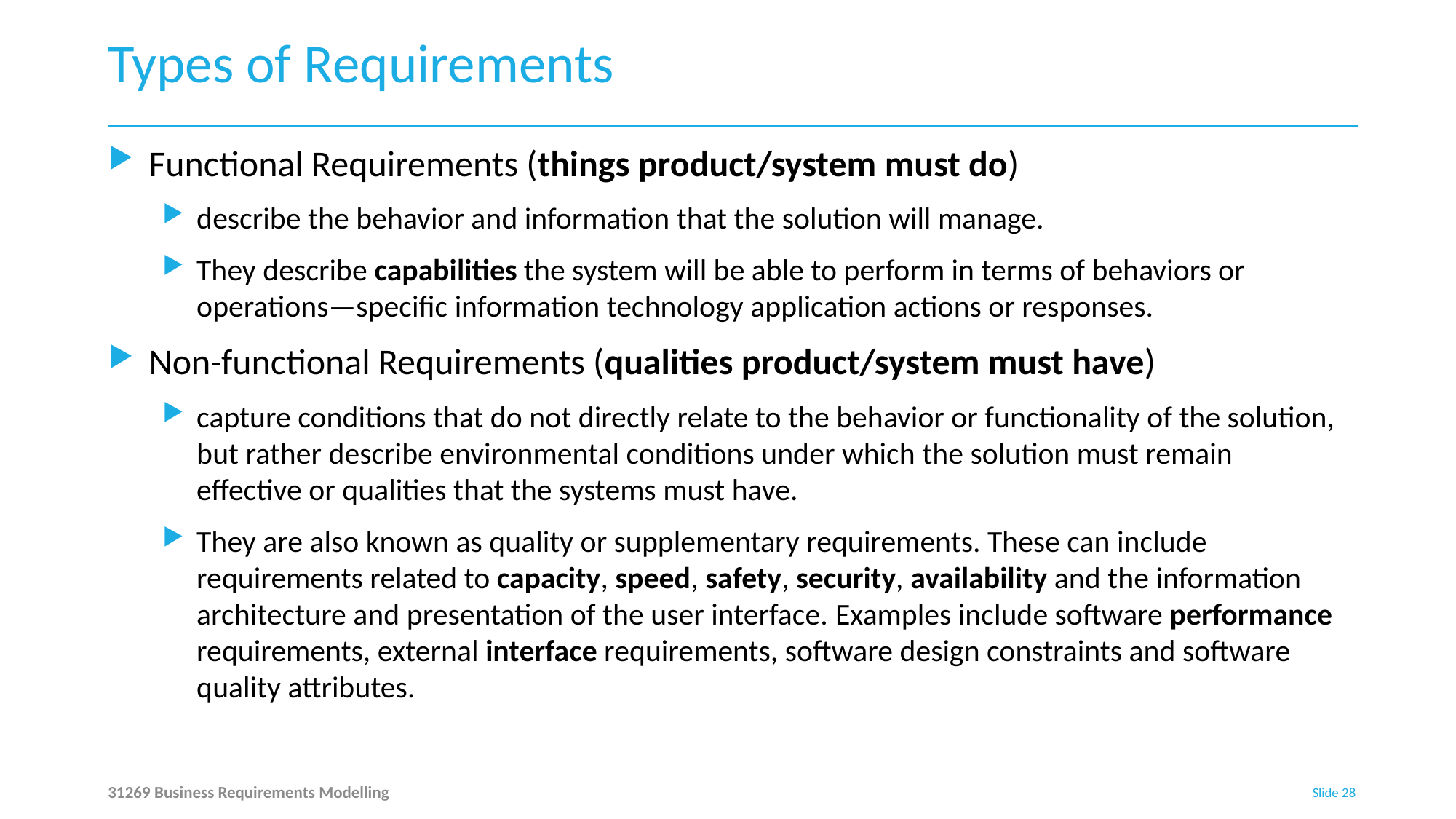

# Types of Requirements
Functional Requirements (things product/system must do)
describe the behavior and information that the solution will manage.
They describe capabilities the system will be able to perform in terms of behaviors or operations—specific information technology application actions or responses.
Non-functional Requirements (qualities product/system must have)
capture conditions that do not directly relate to the behavior or functionality of the solution, but rather describe environmental conditions under which the solution must remain effective or qualities that the systems must have.
They are also known as quality or supplementary requirements. These can include requirements related to capacity, speed, safety, security, availability and the information architecture and presentation of the user interface. Examples include software performance requirements, external interface requirements, software design constraints and software quality attributes.

31269 Business Requirements Modelling
Slide 28